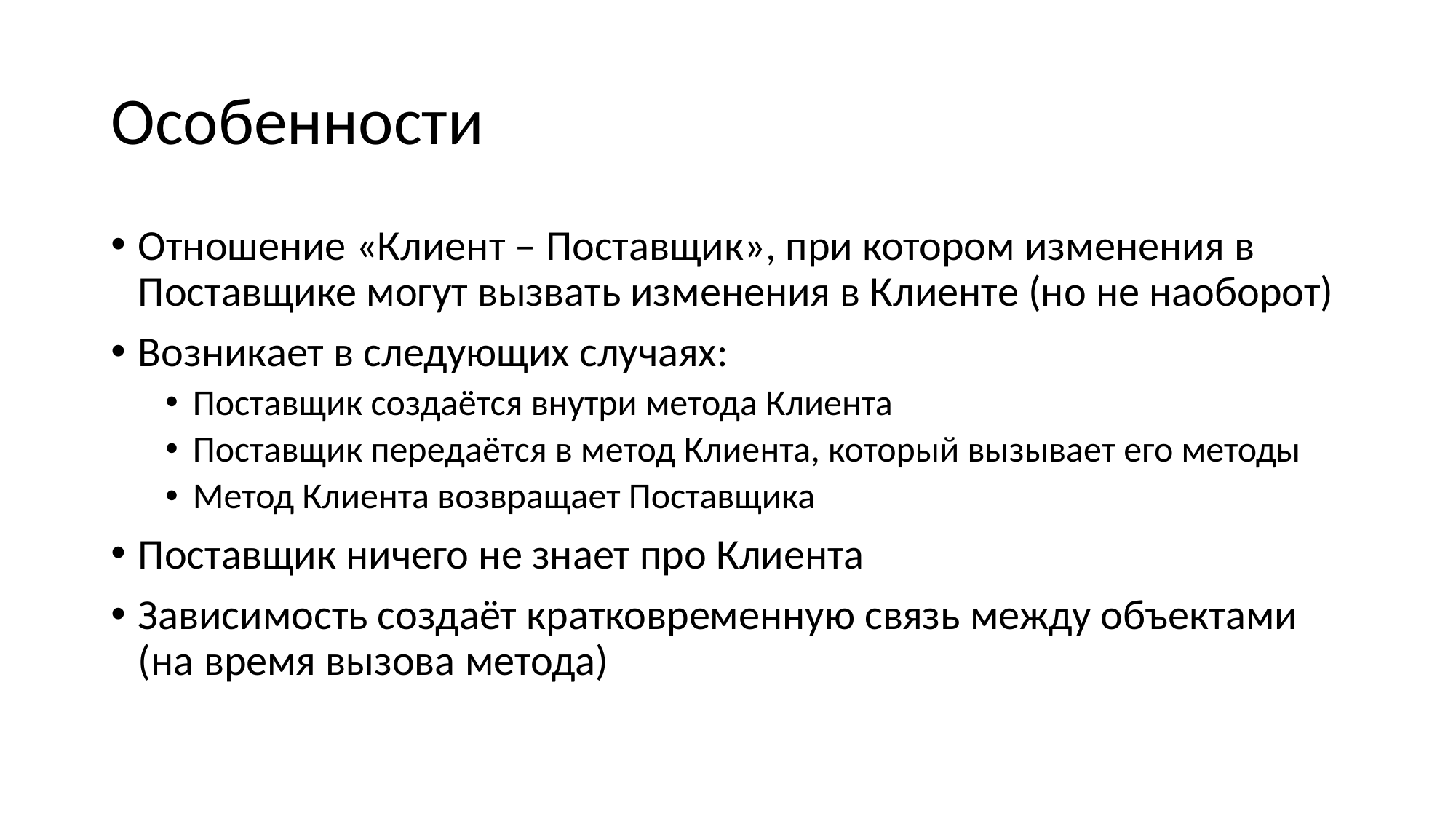

# Особенности
Отношение «Клиент – Поставщик», при котором изменения в Поставщике могут вызвать изменения в Клиенте (но не наоборот)
Возникает в следующих случаях:
Поставщик создаётся внутри метода Клиента
Поставщик передаётся в метод Клиента, который вызывает его методы
Метод Клиента возвращает Поставщика
Поставщик ничего не знает про Клиента
Зависимость создаёт кратковременную связь между объектами (на время вызова метода)